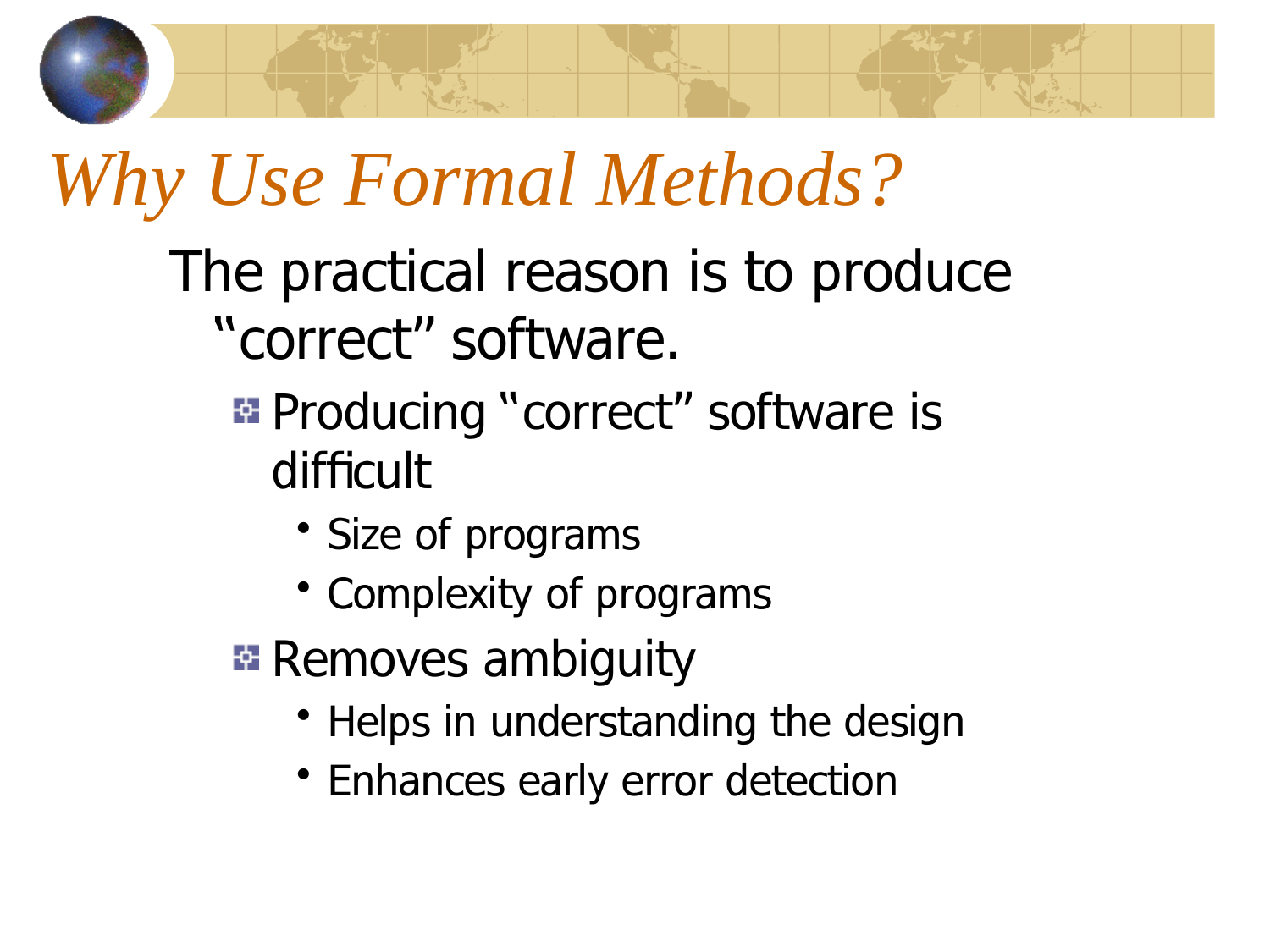

# Why Use Formal Methods?
The practical reason is to produce “correct” software.
Producing “correct” software is difficult
Size of programs
Complexity of programs
Removes ambiguity
Helps in understanding the design
Enhances early error detection